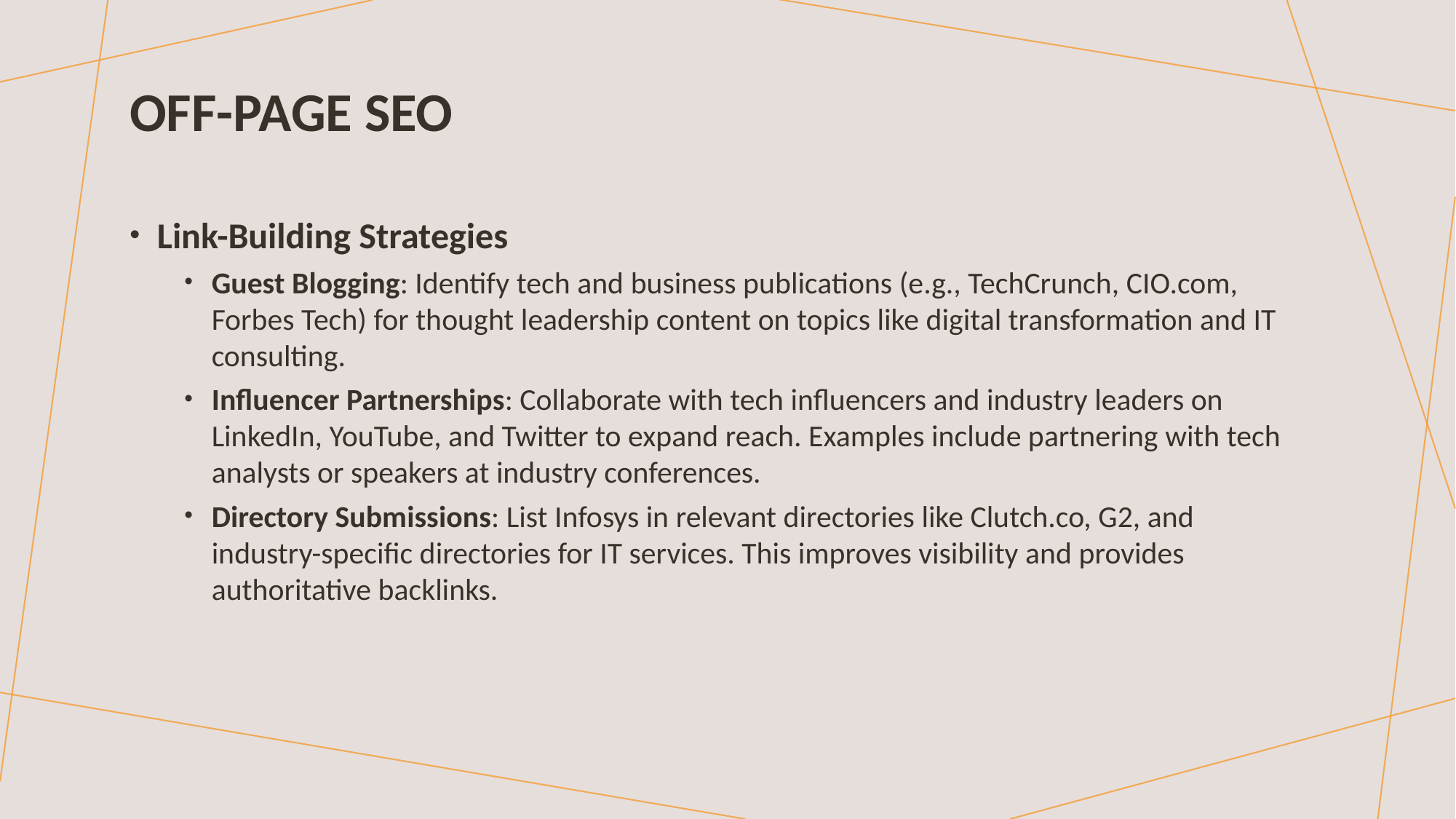

# Off-page seo

Link-Building Strategies
Guest Blogging: Identify tech and business publications (e.g., TechCrunch, CIO.com, Forbes Tech) for thought leadership content on topics like digital transformation and IT consulting.
Influencer Partnerships: Collaborate with tech influencers and industry leaders on LinkedIn, YouTube, and Twitter to expand reach. Examples include partnering with tech analysts or speakers at industry conferences.
Directory Submissions: List Infosys in relevant directories like Clutch.co, G2, and industry-specific directories for IT services. This improves visibility and provides authoritative backlinks.